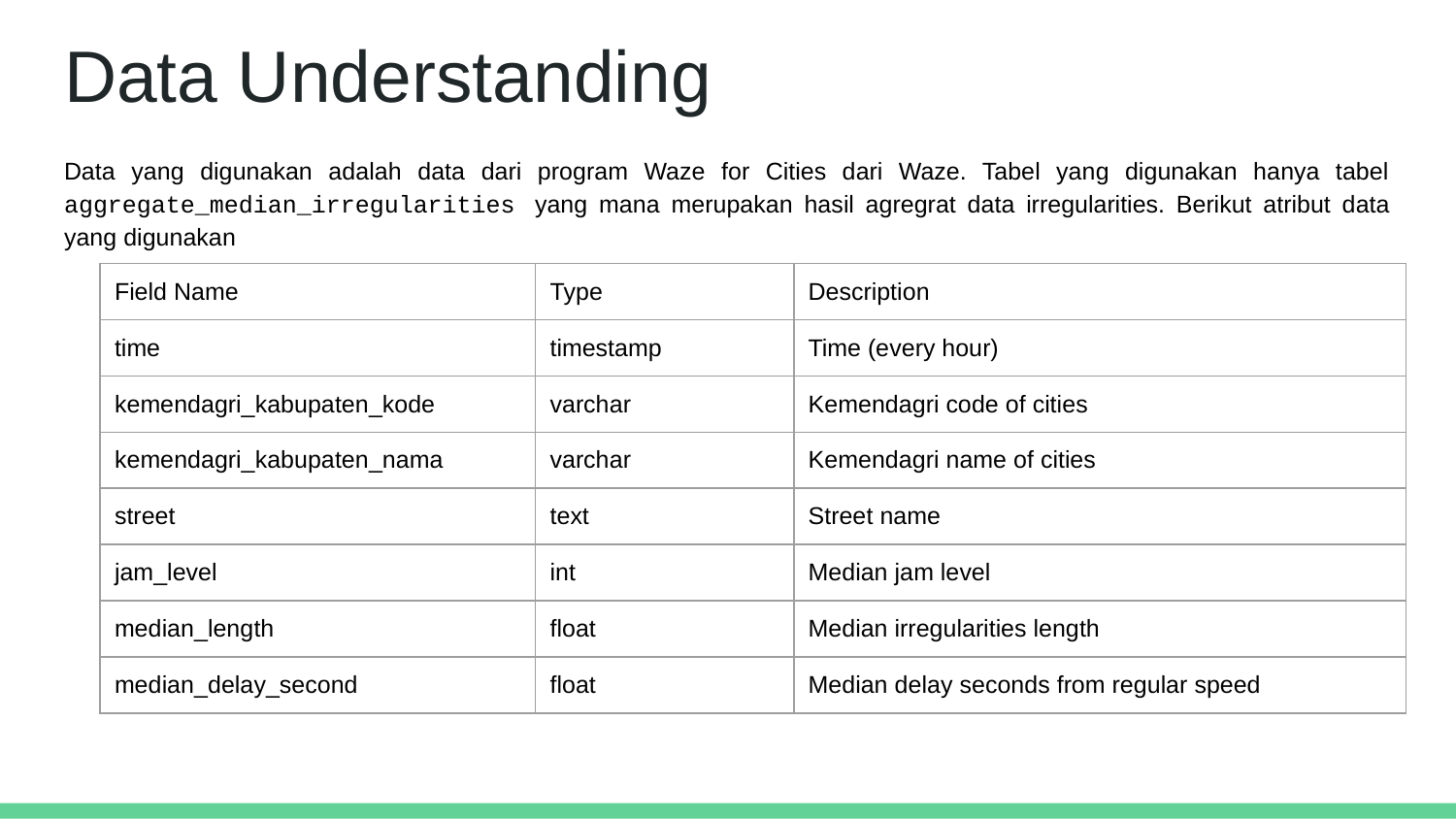

# Data Understanding
Data yang digunakan adalah data dari program Waze for Cities dari Waze. Tabel yang digunakan hanya tabel aggregate_median_irregularities yang mana merupakan hasil agregrat data irregularities. Berikut atribut data yang digunakan

| Field Name | Type | Description |
| --- | --- | --- |
| time | timestamp | Time (every hour) |
| kemendagri\_kabupaten\_kode | varchar | Kemendagri code of cities |
| kemendagri\_kabupaten\_nama | varchar | Kemendagri name of cities |
| street | text | Street name |
| jam\_level | int | Median jam level |
| median\_length | float | Median irregularities length |
| median\_delay\_second | float | Median delay seconds from regular speed |